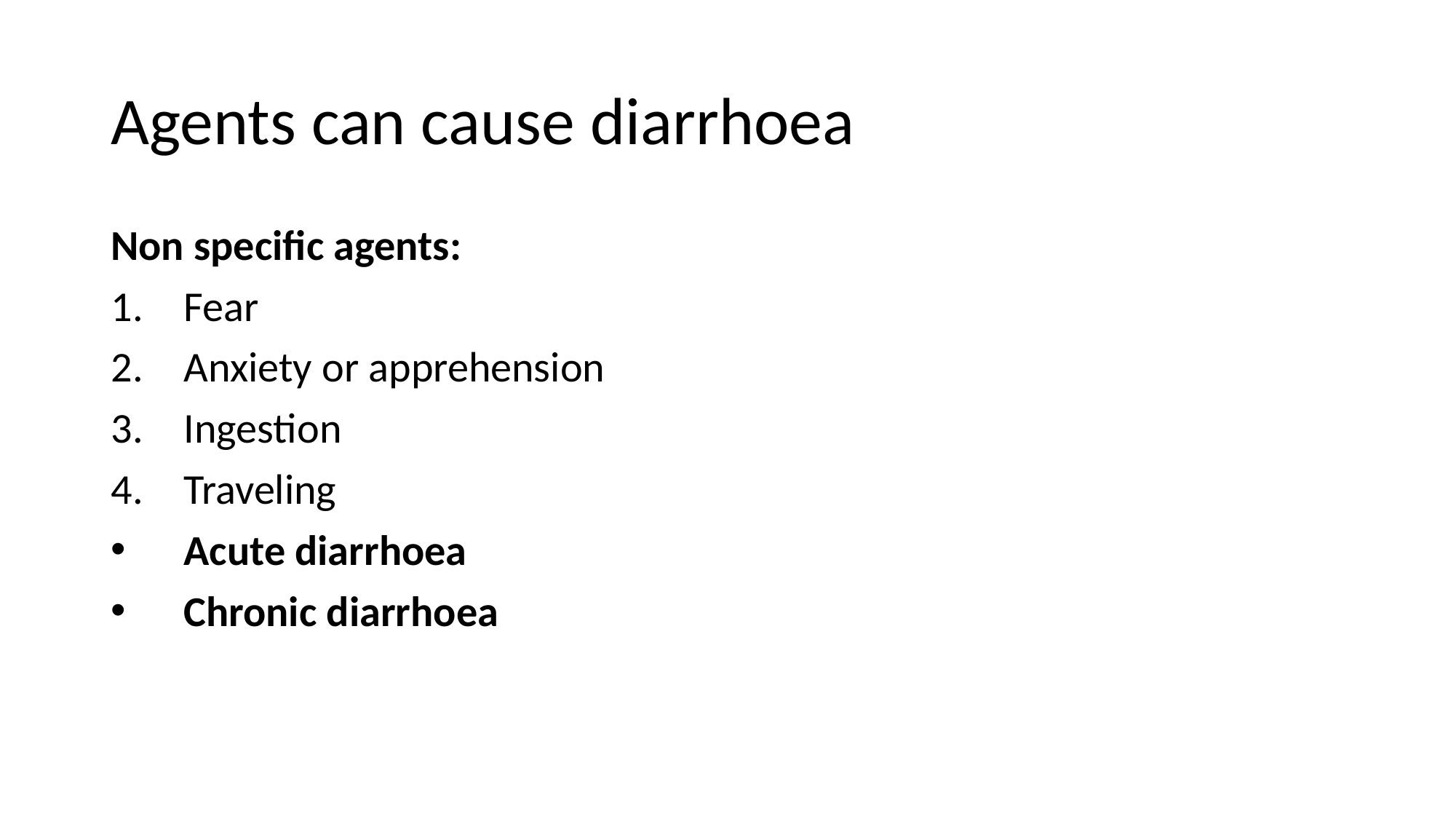

# Agents can cause diarrhoea
Non specific agents:
Fear
Anxiety or apprehension
Ingestion
Traveling
Acute diarrhoea
Chronic diarrhoea